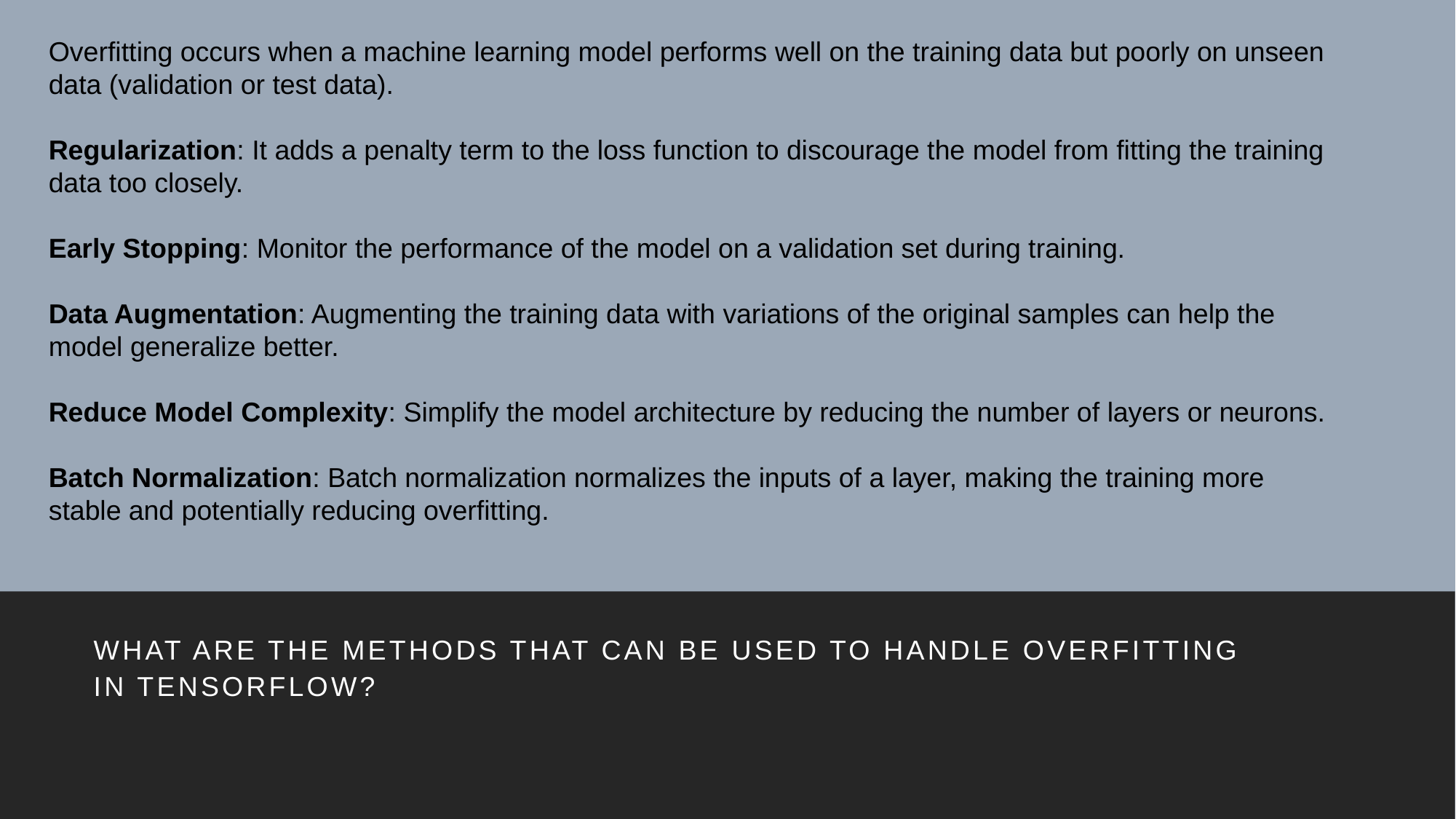

Overfitting occurs when a machine learning model performs well on the training data but poorly on unseen data (validation or test data).

Regularization: It adds a penalty term to the loss function to discourage the model from fitting the training data too closely.

Early Stopping: Monitor the performance of the model on a validation set during training.

Data Augmentation: Augmenting the training data with variations of the original samples can help the model generalize better.

Reduce Model Complexity: Simplify the model architecture by reducing the number of layers or neurons.

Batch Normalization: Batch normalization normalizes the inputs of a layer, making the training more stable and potentially reducing overfitting.
#

What are the methods that can be used to handle overfitting in TensorFlow?